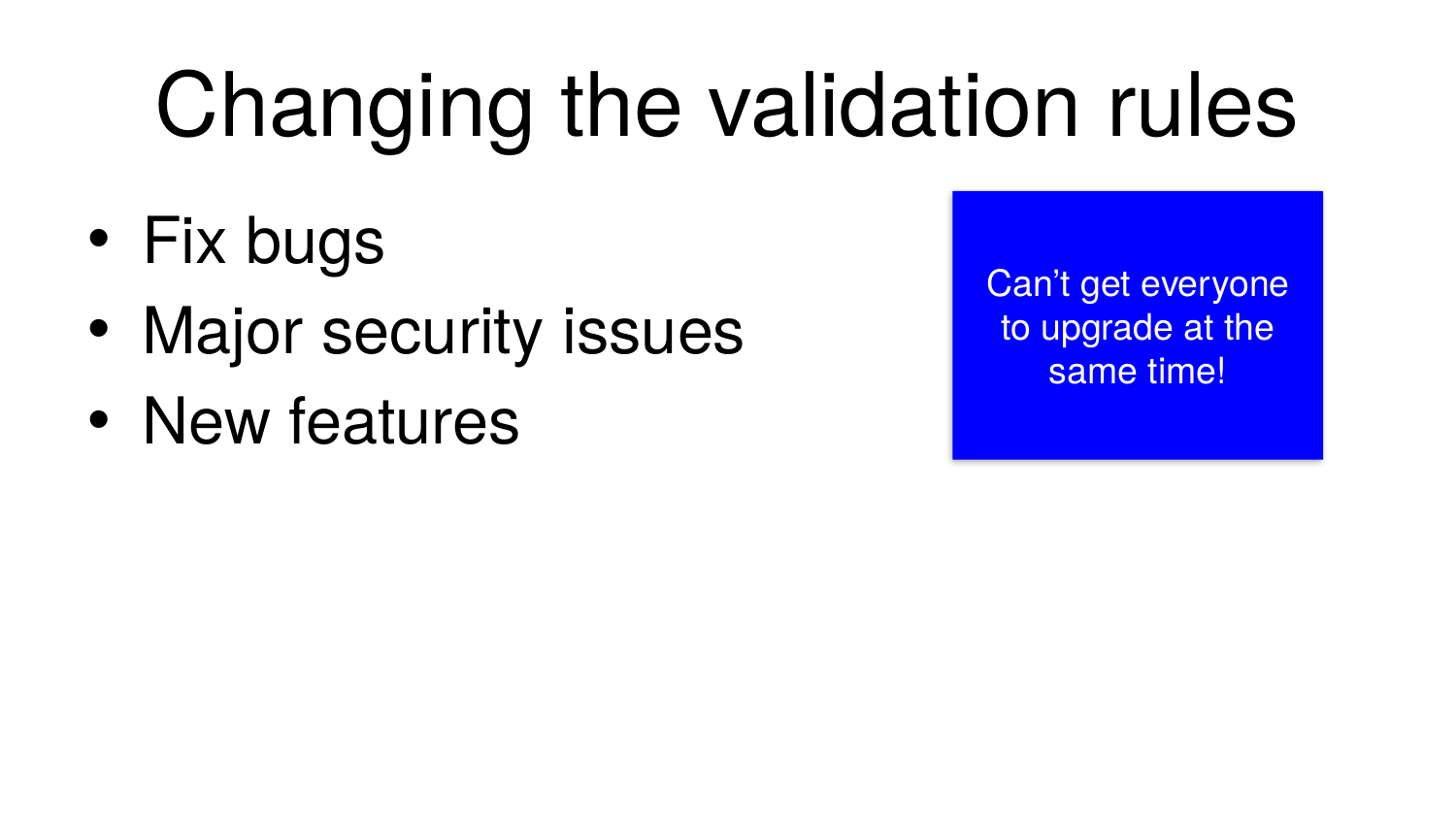

# Changing the validation rules
Fix bugs
Major security issues
New features
Can’t get everyone to upgrade at the same time!